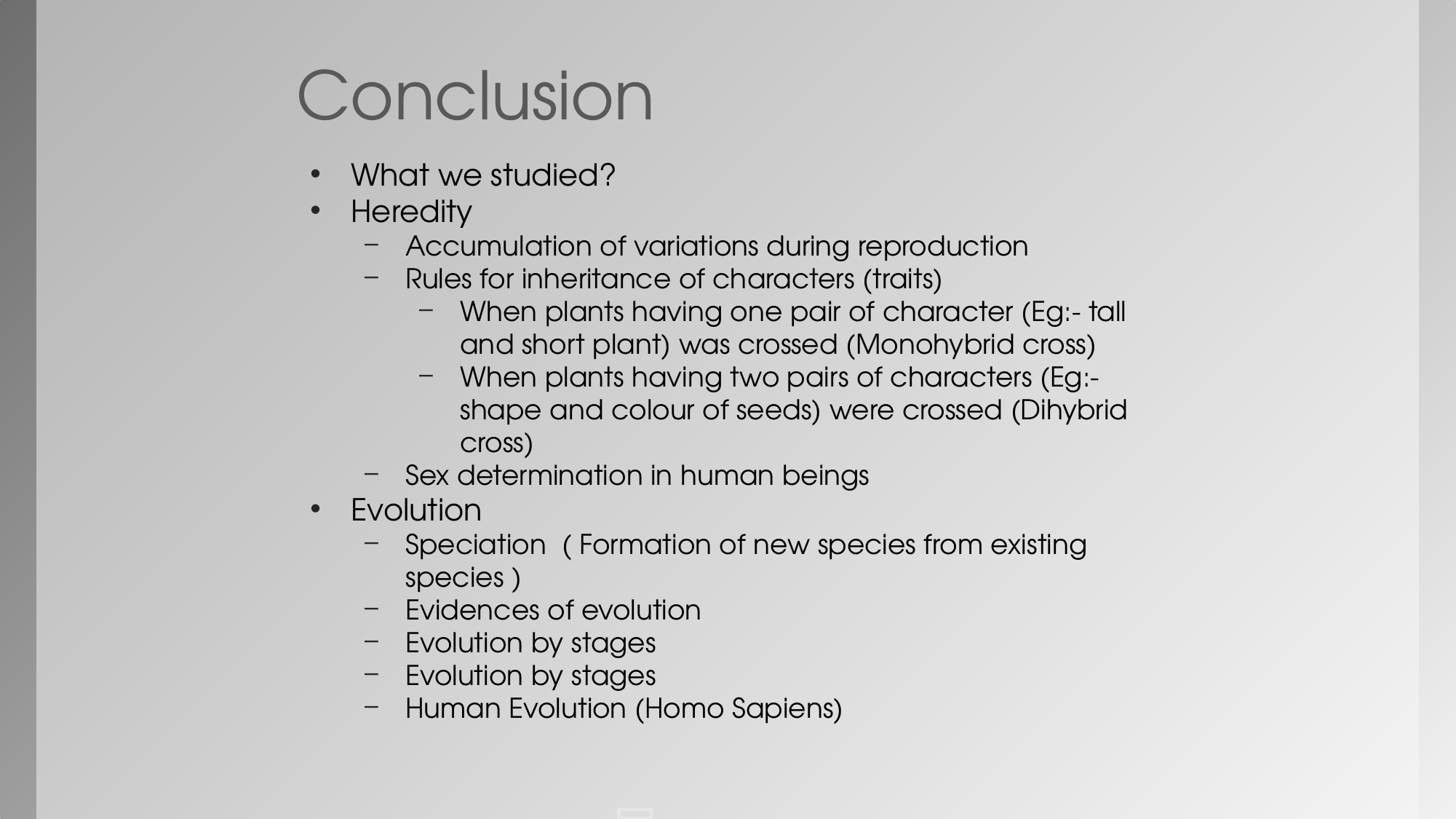

# Conclusion
What we studied?
Heredity
Accumulation of variations during reproduction
Rules for inheritance of characters (traits)
When plants having one pair of character (Eg:- tall and short plant) was crossed (Monohybrid cross)
When plants having two pairs of characters (Eg:- shape and colour of seeds) were crossed (Dihybrid cross)
Sex determination in human beings
Evolution
Speciation  ( Formation of new species from existing species )
Evidences of evolution
Evolution by stages
Evolution by stages
Human Evolution (Homo Sapiens)